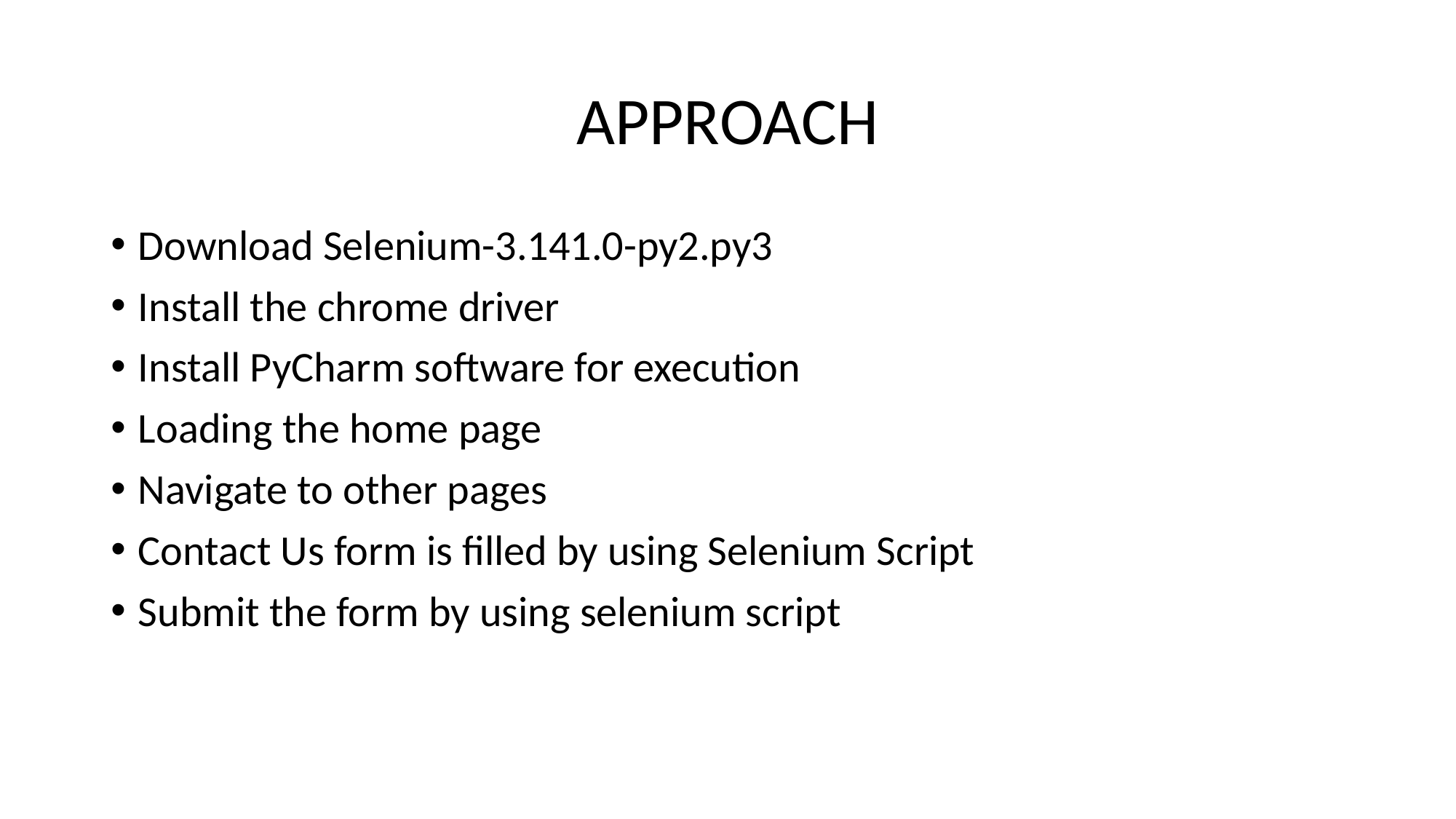

# APPROACH
Download Selenium-3.141.0-py2.py3
Install the chrome driver
Install PyCharm software for execution
Loading the home page
Navigate to other pages
Contact Us form is filled by using Selenium Script
Submit the form by using selenium script